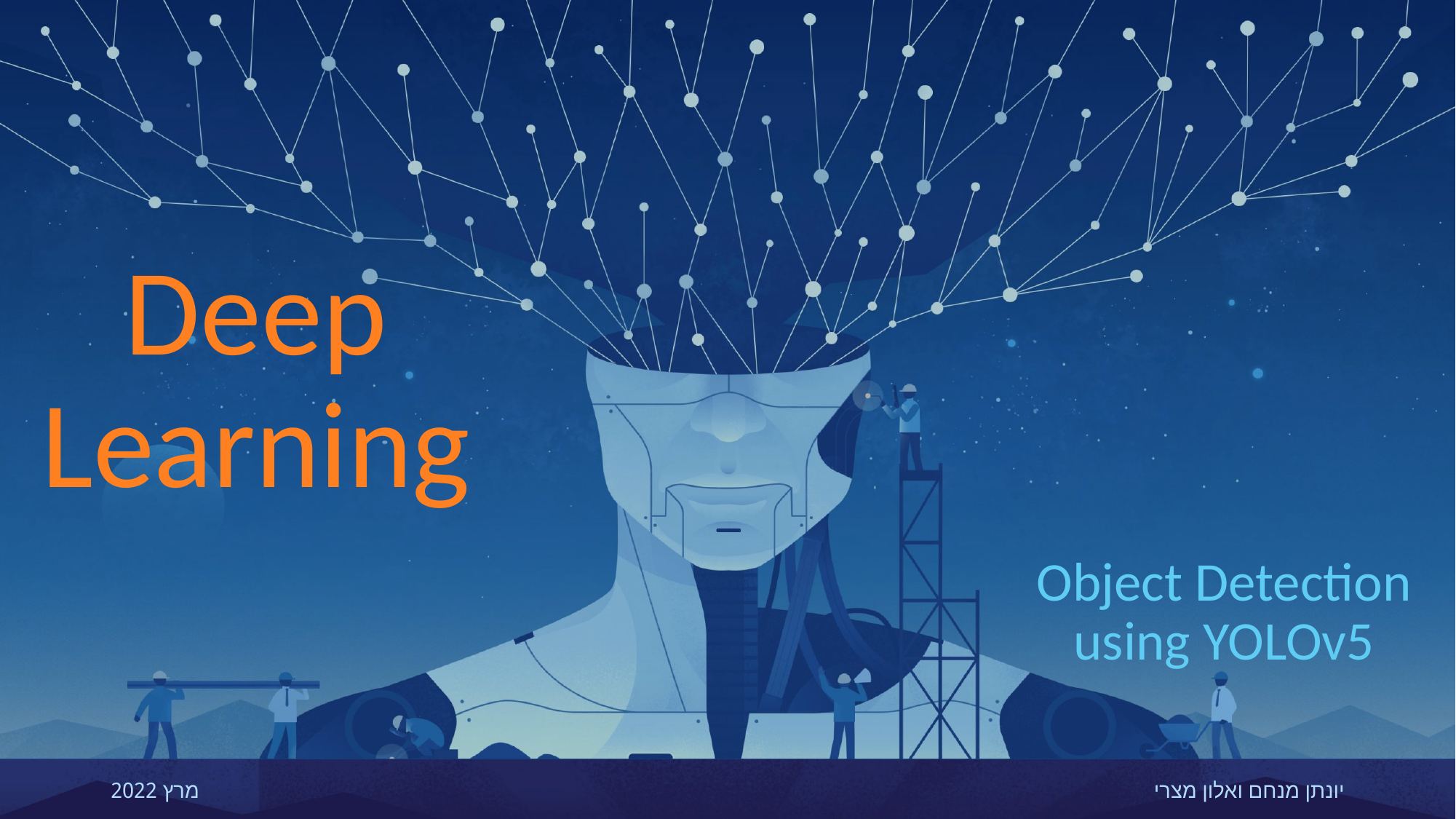

# Deep Learning
Object Detection using YOLOv5